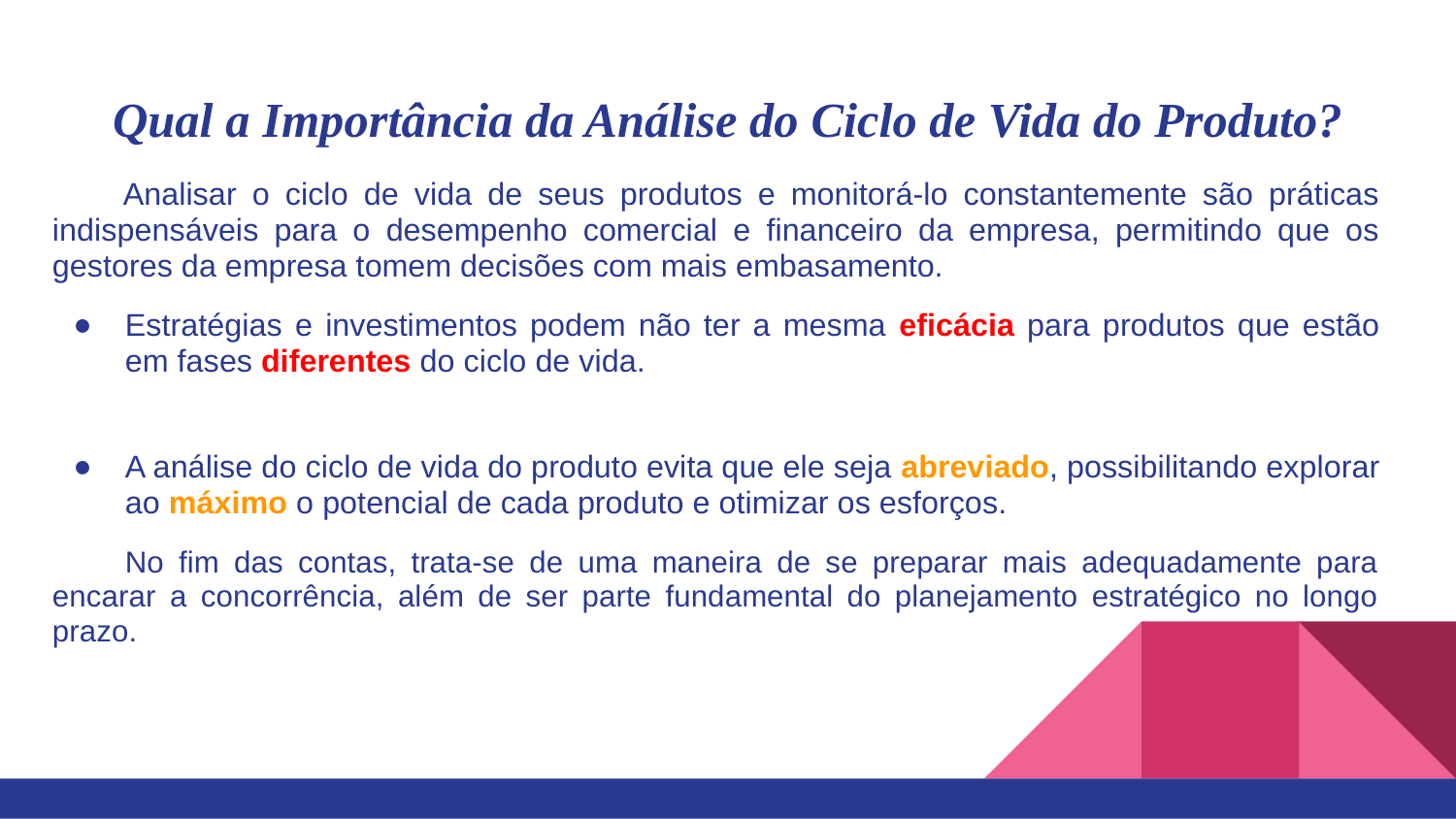

# Qual a Importância da Análise do Ciclo de Vida do Produto?
Analisar o ciclo de vida de seus produtos e monitorá-lo constantemente são práticas indispensáveis para o desempenho comercial e financeiro da empresa, permitindo que os gestores da empresa tomem decisões com mais embasamento.
Estratégias e investimentos podem não ter a mesma eficácia para produtos que estão em fases diferentes do ciclo de vida.

A análise do ciclo de vida do produto evita que ele seja abreviado, possibilitando explorar ao máximo o potencial de cada produto e otimizar os esforços.
No fim das contas, trata-se de uma maneira de se preparar mais adequadamente para encarar a concorrência, além de ser parte fundamental do planejamento estratégico no longo prazo.